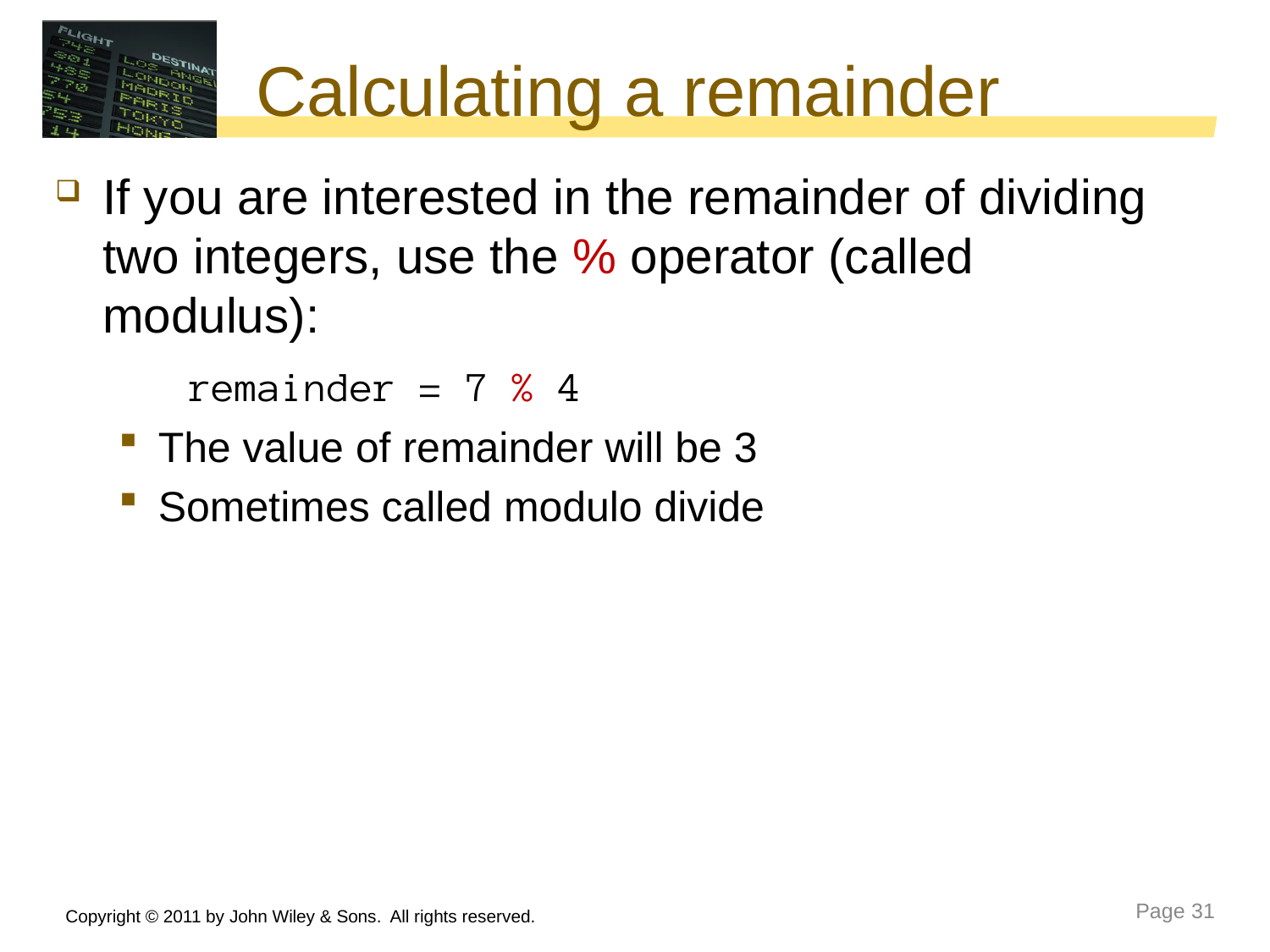

# Calculating a remainder
If you are interested in the remainder of dividing two integers, use the % operator (called modulus):
     remainder = 7 % 4
The value of remainder will be 3
Sometimes called modulo divide

Copyright © 2011 by John Wiley & Sons.  All rights reserved.
Page 31